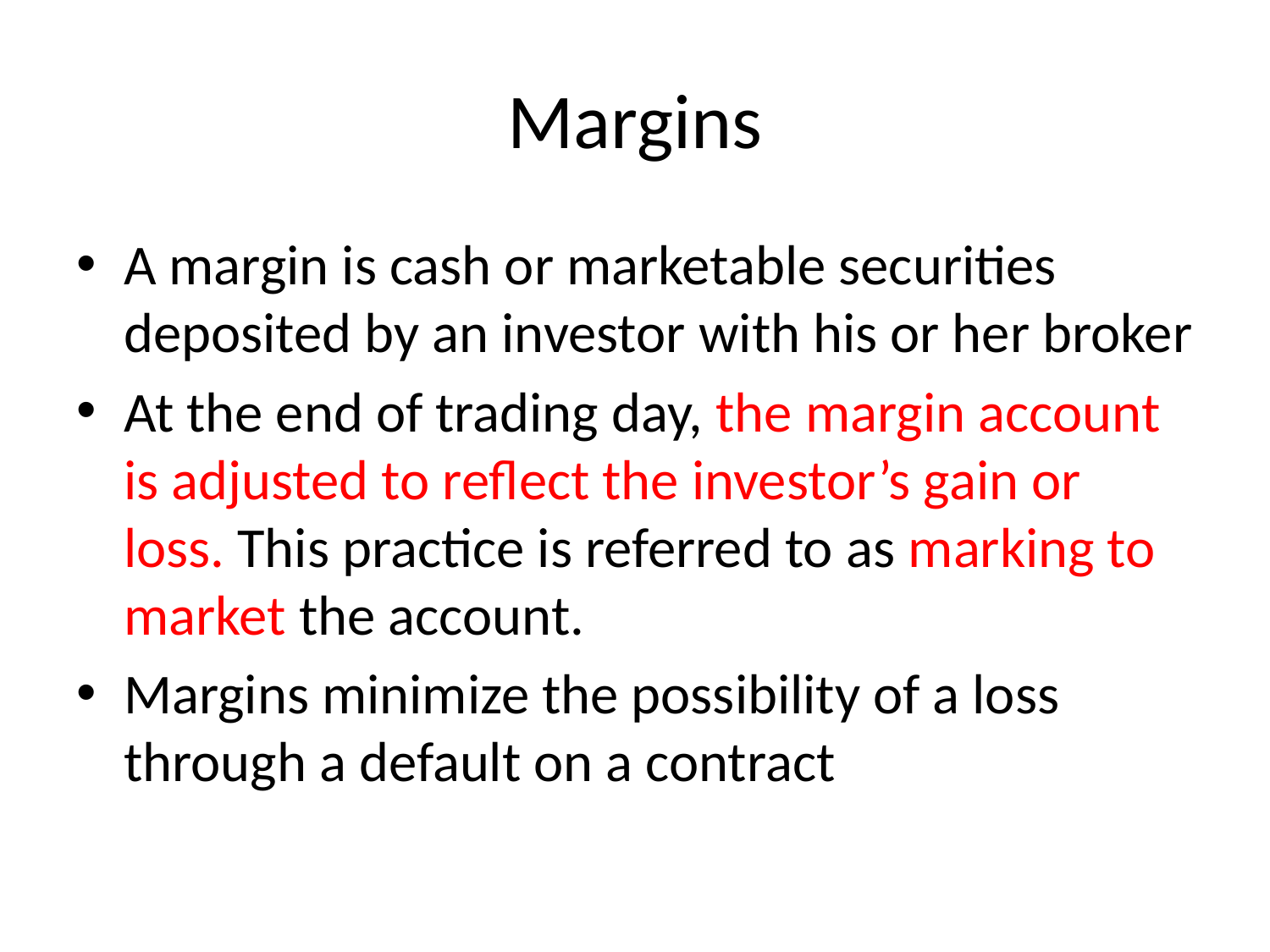

# Margins
A margin is cash or marketable securities deposited by an investor with his or her broker
At the end of trading day, the margin account is adjusted to reflect the investor’s gain or loss. This practice is referred to as marking to market the account.
Margins minimize the possibility of a loss through a default on a contract